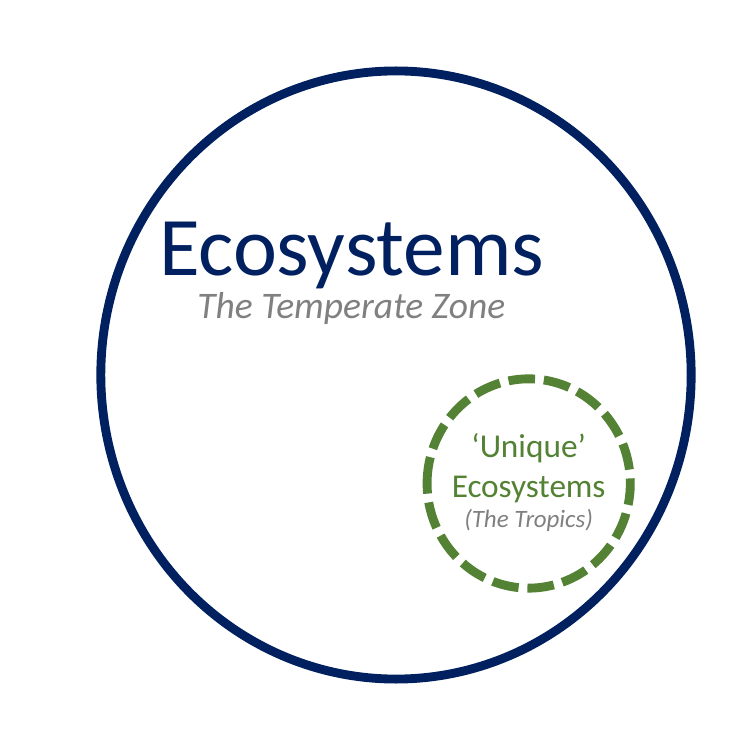

Ecosystems

The Temperate Zone
‘Unique’
Ecosystems
(The Tropics)